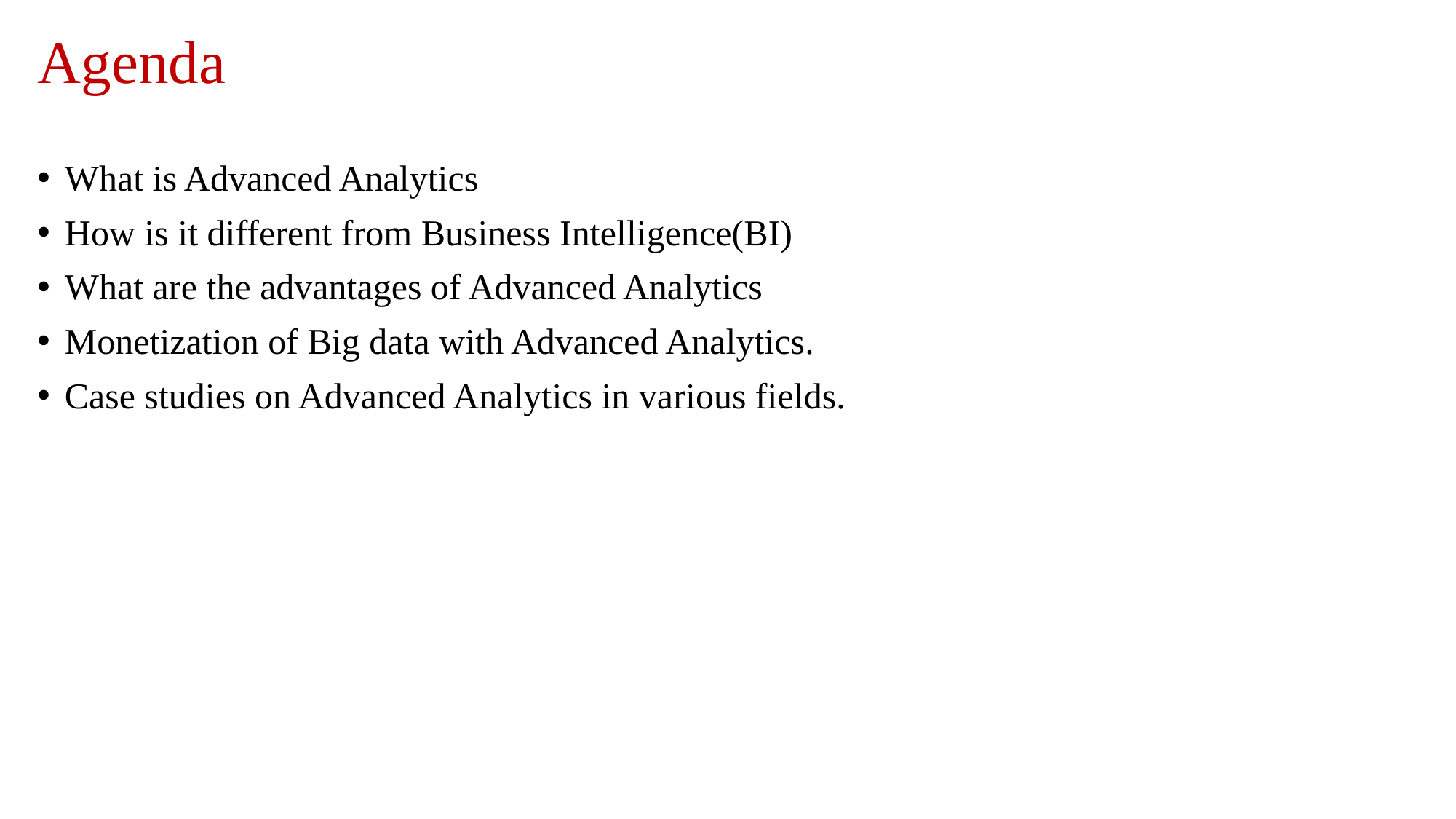

# Agenda
What is Advanced Analytics
How is it different from Business Intelligence(BI)
What are the advantages of Advanced Analytics
Monetization of Big data with Advanced Analytics.
Case studies on Advanced Analytics in various fields.